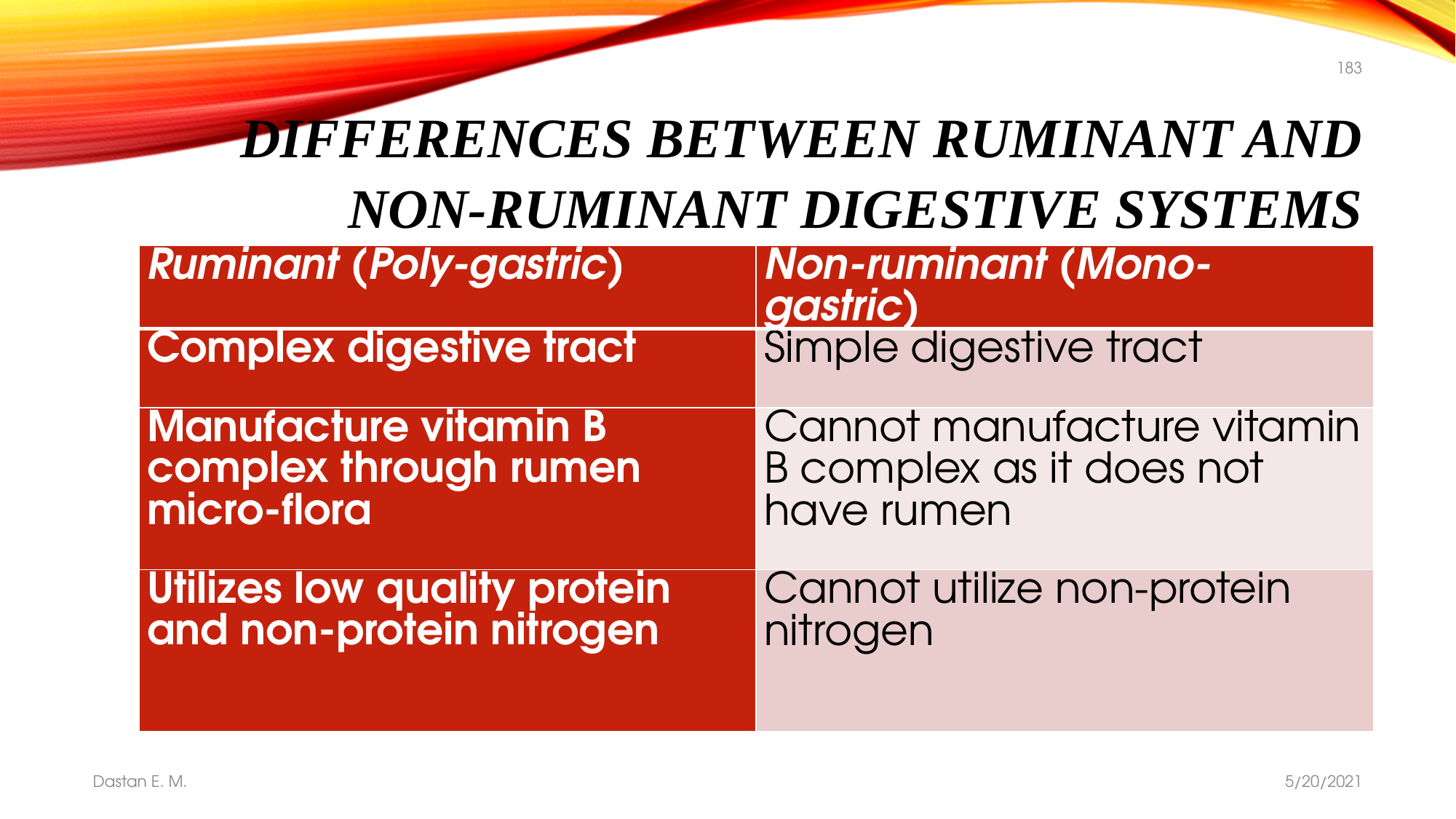

183
# Differences between Ruminant and Non-ruminant Digestive systems
| Ruminant (Poly-gastric) | Non-ruminant (Mono-gastric) |
| --- | --- |
| Complex digestive tract | Simple digestive tract |
| Manufacture vitamin B complex through rumen micro-flora | Cannot manufacture vitamin B complex as it does not have rumen |
| Utilizes low quality protein and non-protein nitrogen | Cannot utilize non-protein nitrogen |
Dastan E. M.
5/20/2021